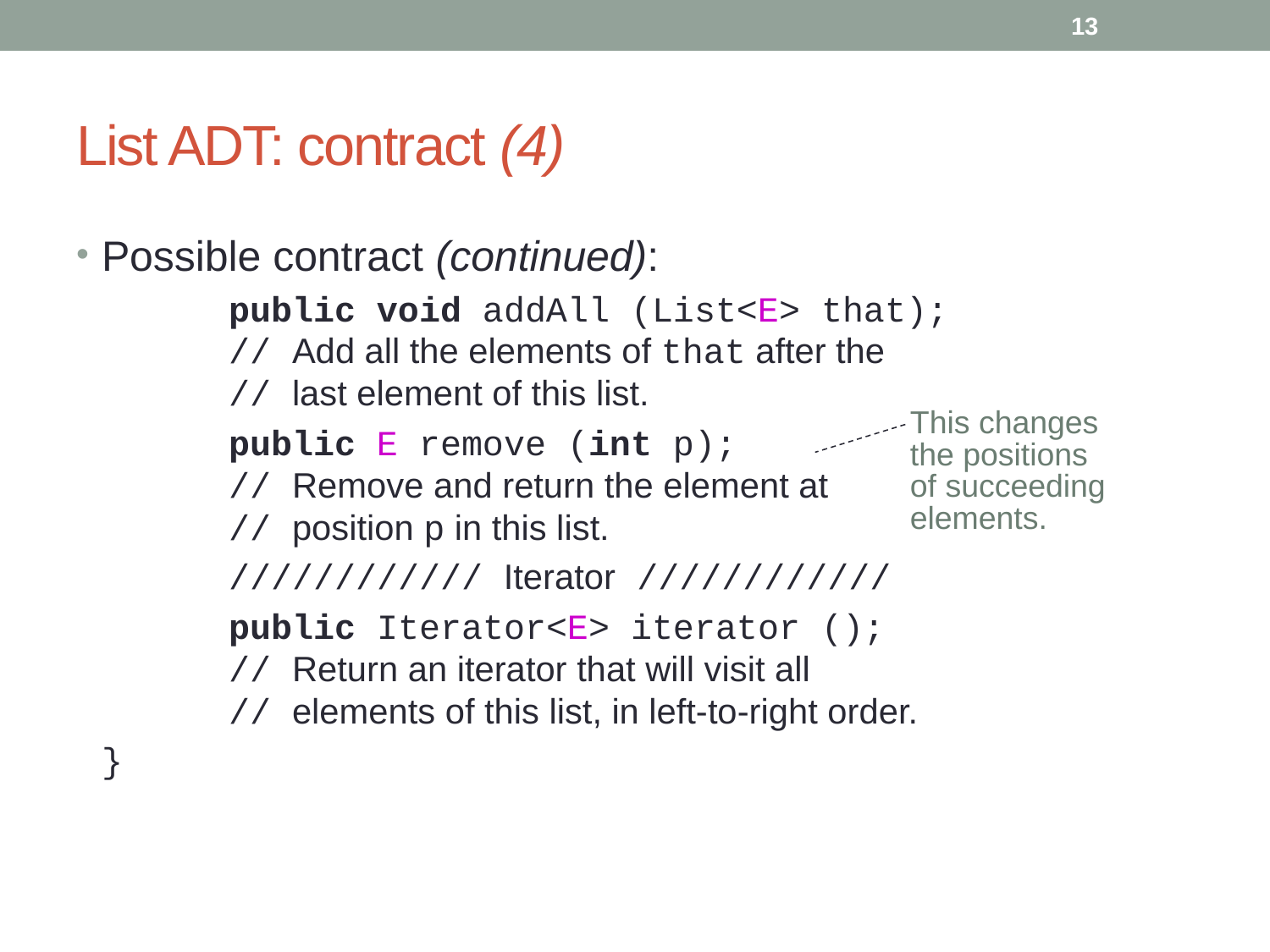

13
# List ADT: contract (4)
Possible contract (continued):
		public void addAll (List<E> that);
	// Add all the elements of that after the
	// last element of this list.
		public E remove (int p);
	// Remove and return the element at
	// position p in this list.
		//////////// Iterator ////////////
		public Iterator<E> iterator ();
	// Return an iterator that will visit all
	// elements of this list, in left-to-right order.
	}
This changes the positions of succeeding elements.